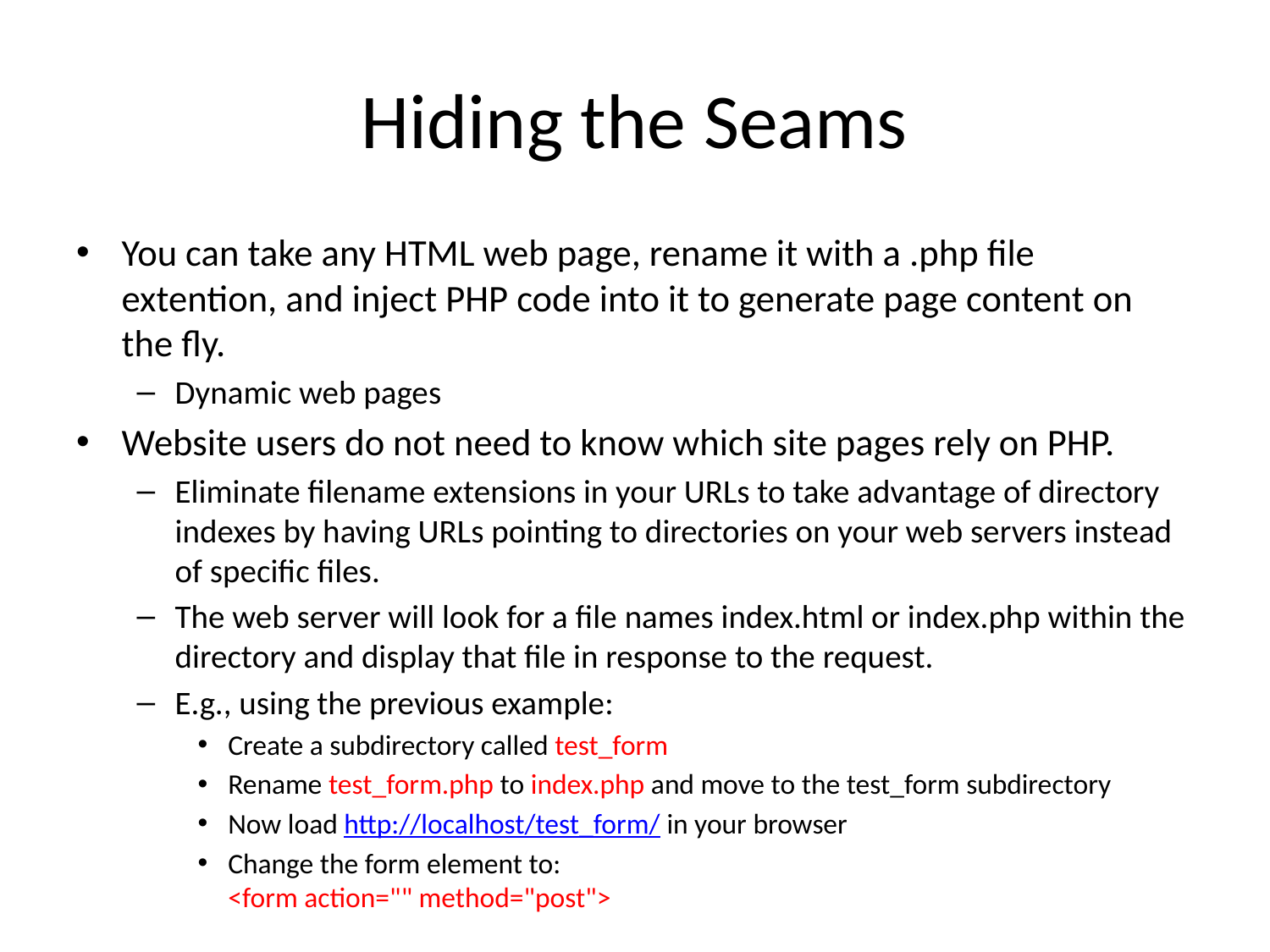

# Hiding the Seams
You can take any HTML web page, rename it with a .php file extention, and inject PHP code into it to generate page content on the fly.
Dynamic web pages
Website users do not need to know which site pages rely on PHP.
Eliminate filename extensions in your URLs to take advantage of directory indexes by having URLs pointing to directories on your web servers instead of specific files.
The web server will look for a file names index.html or index.php within the directory and display that file in response to the request.
E.g., using the previous example:
Create a subdirectory called test_form
Rename test_form.php to index.php and move to the test_form subdirectory
Now load http://localhost/test_form/ in your browser
Change the form element to:
<form action="" method="post">